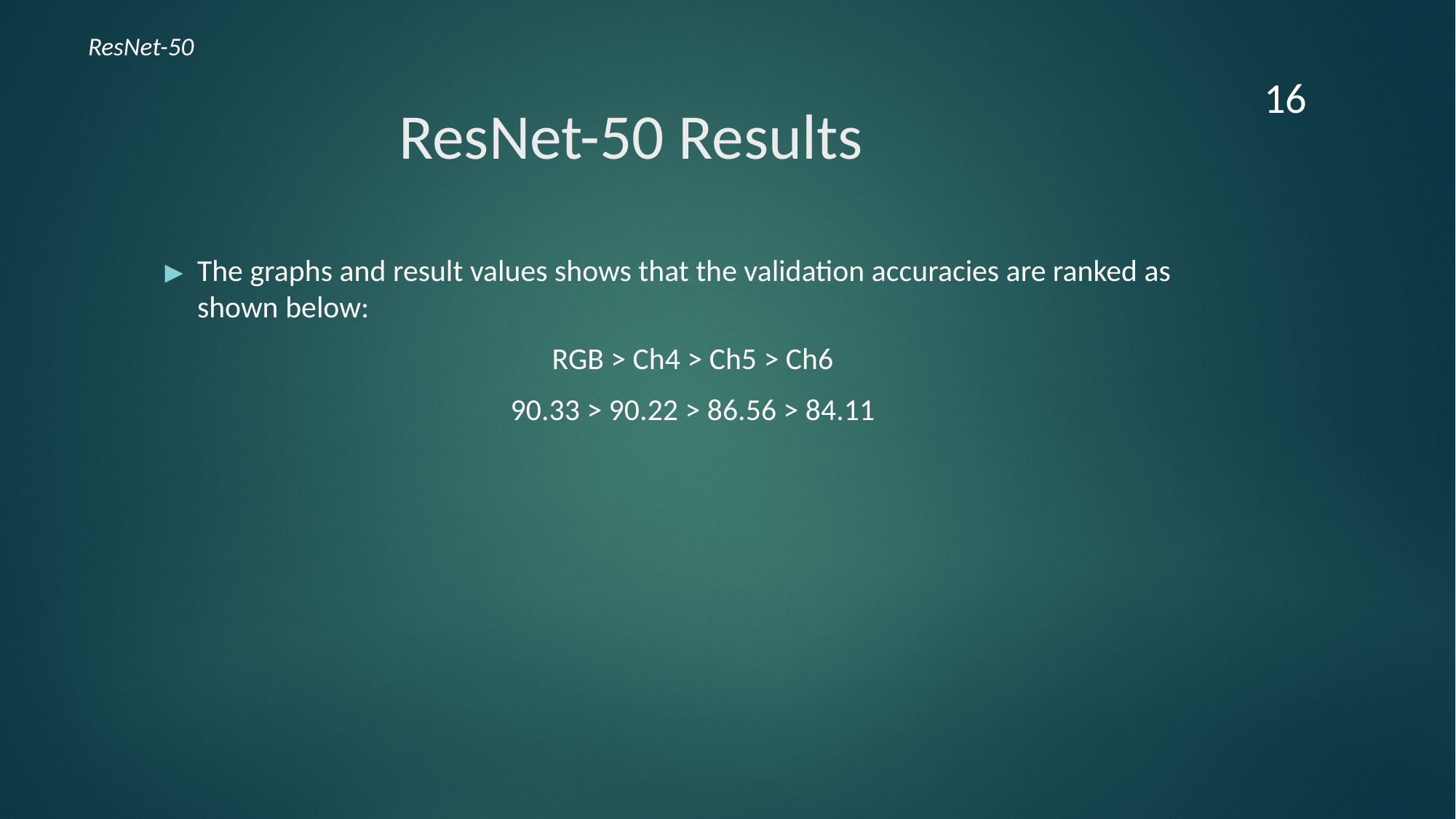

ResNet-50
16
# ResNet-50 Results
The graphs and result values shows that the validation accuracies are ranked as shown below:
RGB > Ch4 > Ch5 > Ch6
90.33 > 90.22 > 86.56 > 84.11